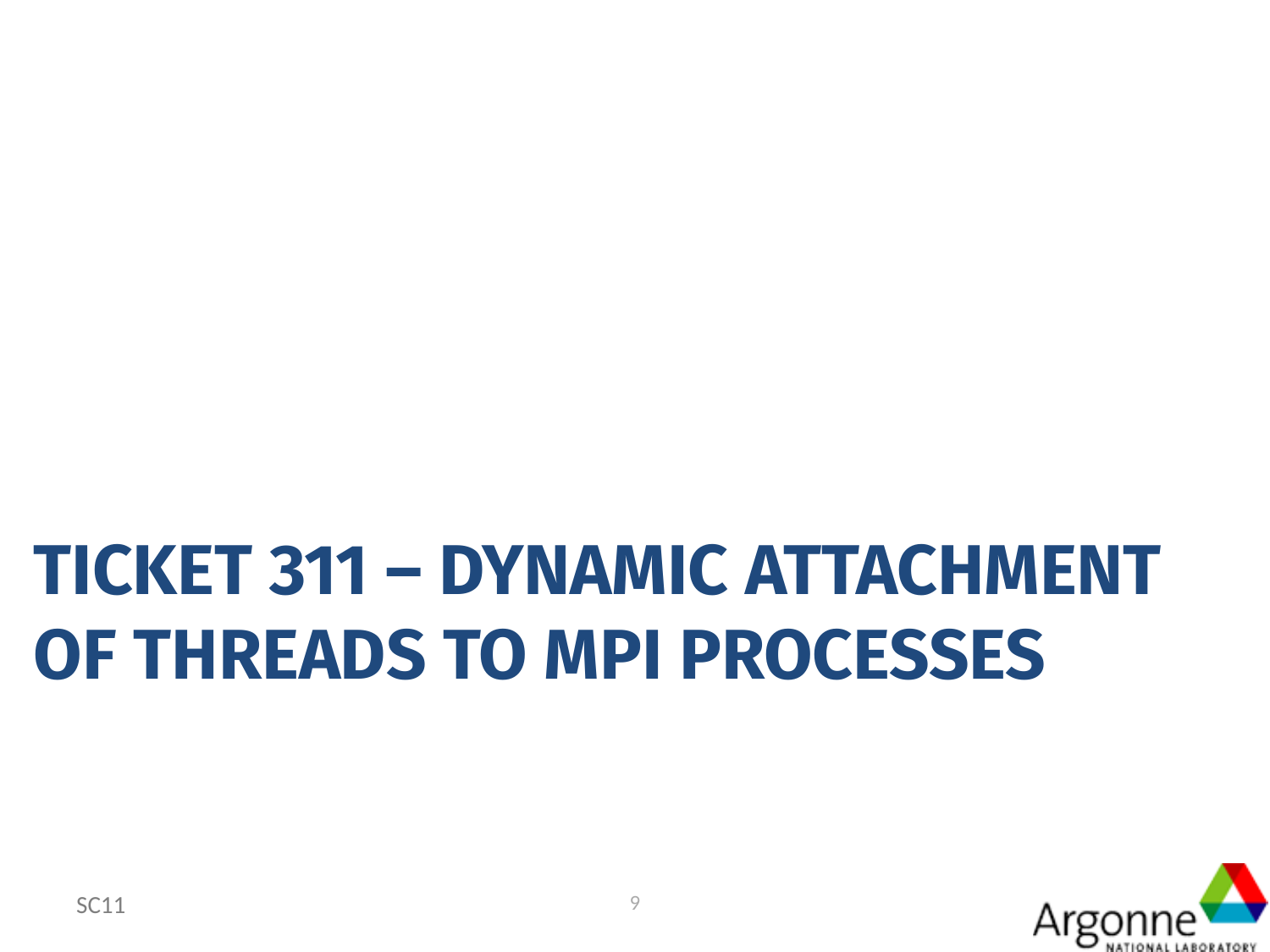

# Ticket 311 – Dynamic attachment of threads to mpi processes
SC11
9